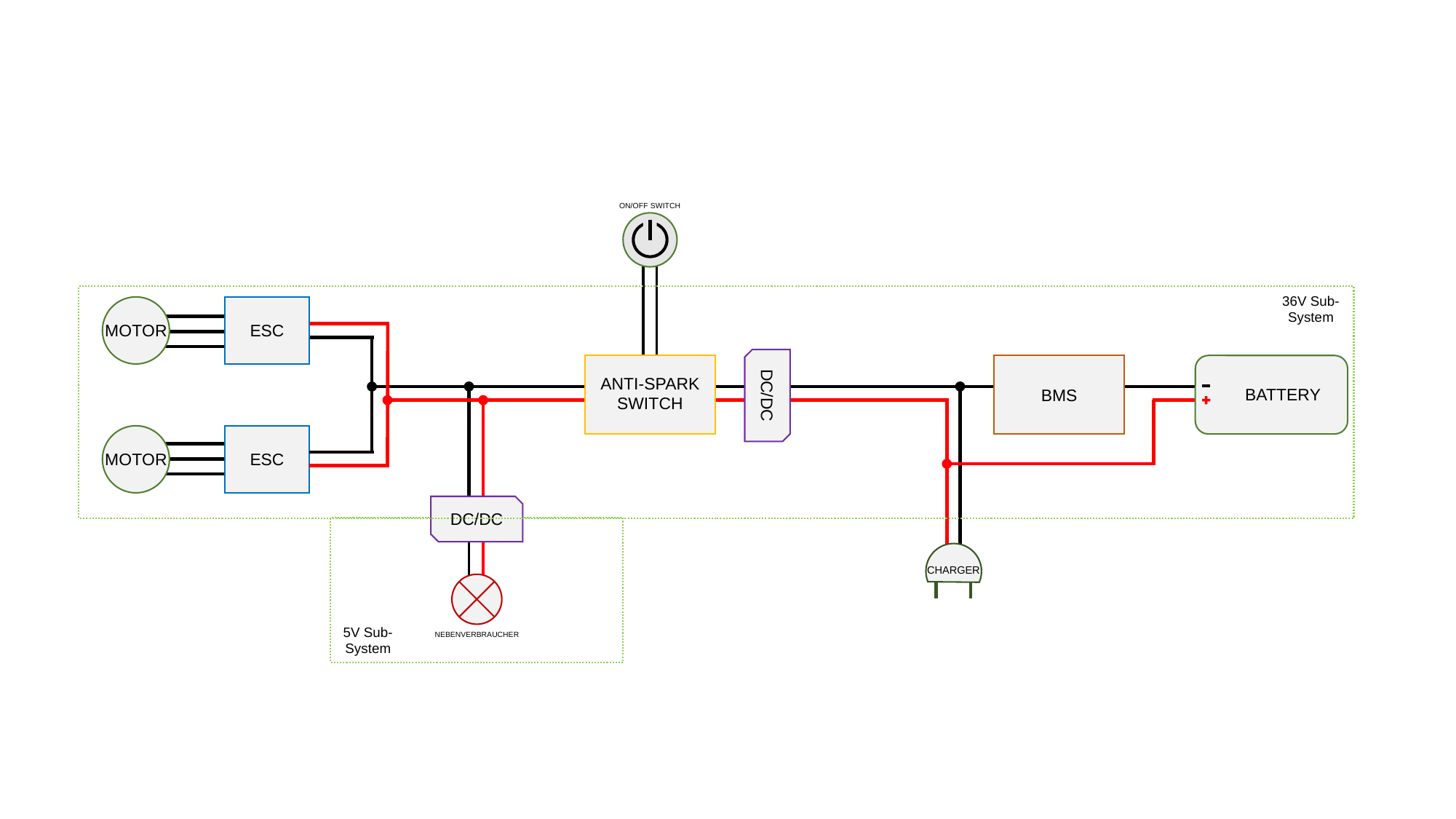

ON/OFF SWITCH

36V Sub-System

MOTOR

ESC

ANTI-SPARK SWITCH

BMS

BATTERIE
BATTERY

DC/DC

MOTOR

ESC

DC/DC

CHARGER

NEBENVERBRAUCHER
5V Sub-System